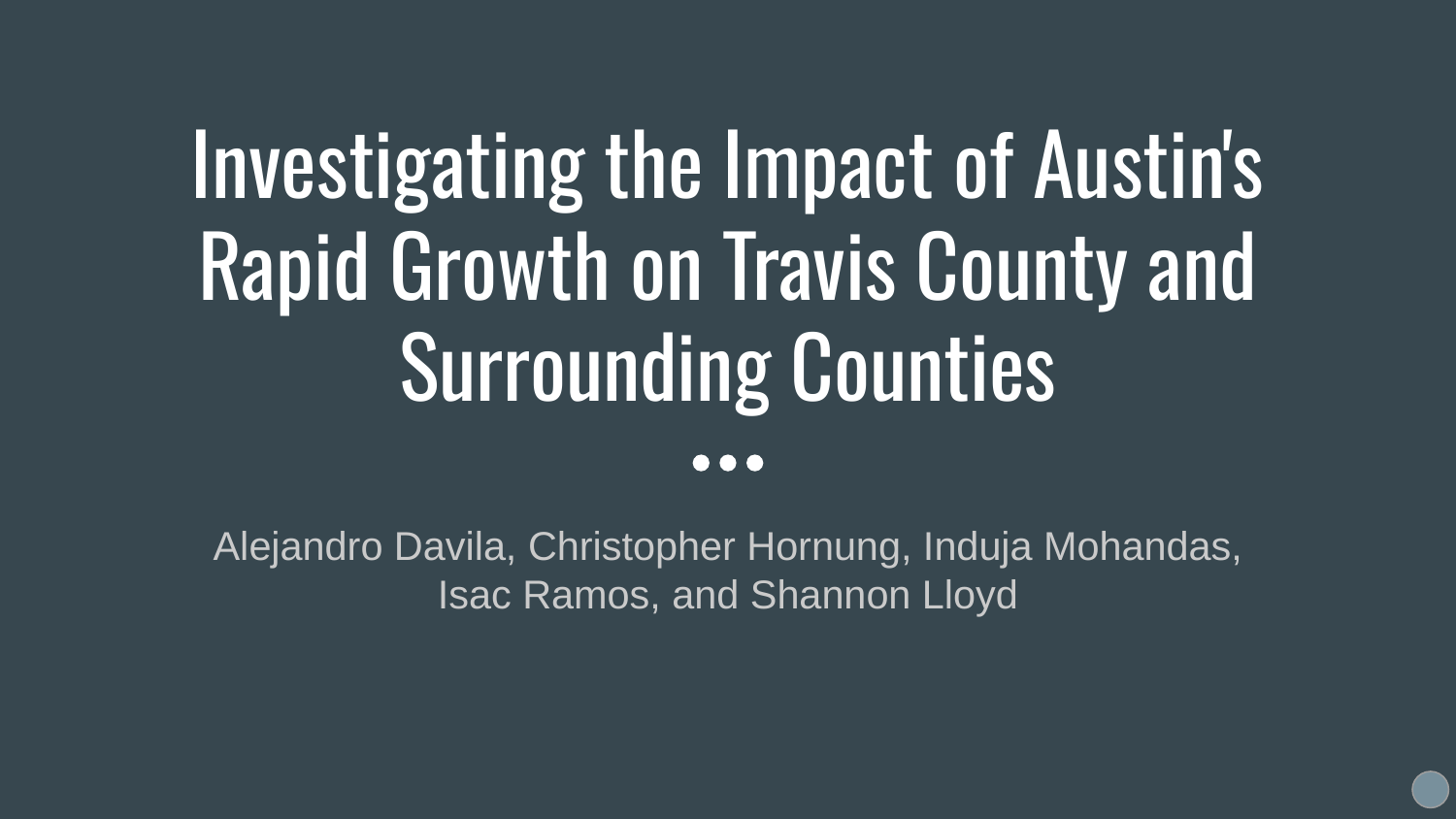

# Investigating the Impact of Austin's Rapid Growth on Travis County and Surrounding Counties
Alejandro Davila, Christopher Hornung, Induja Mohandas,
Isac Ramos, and Shannon Lloyd